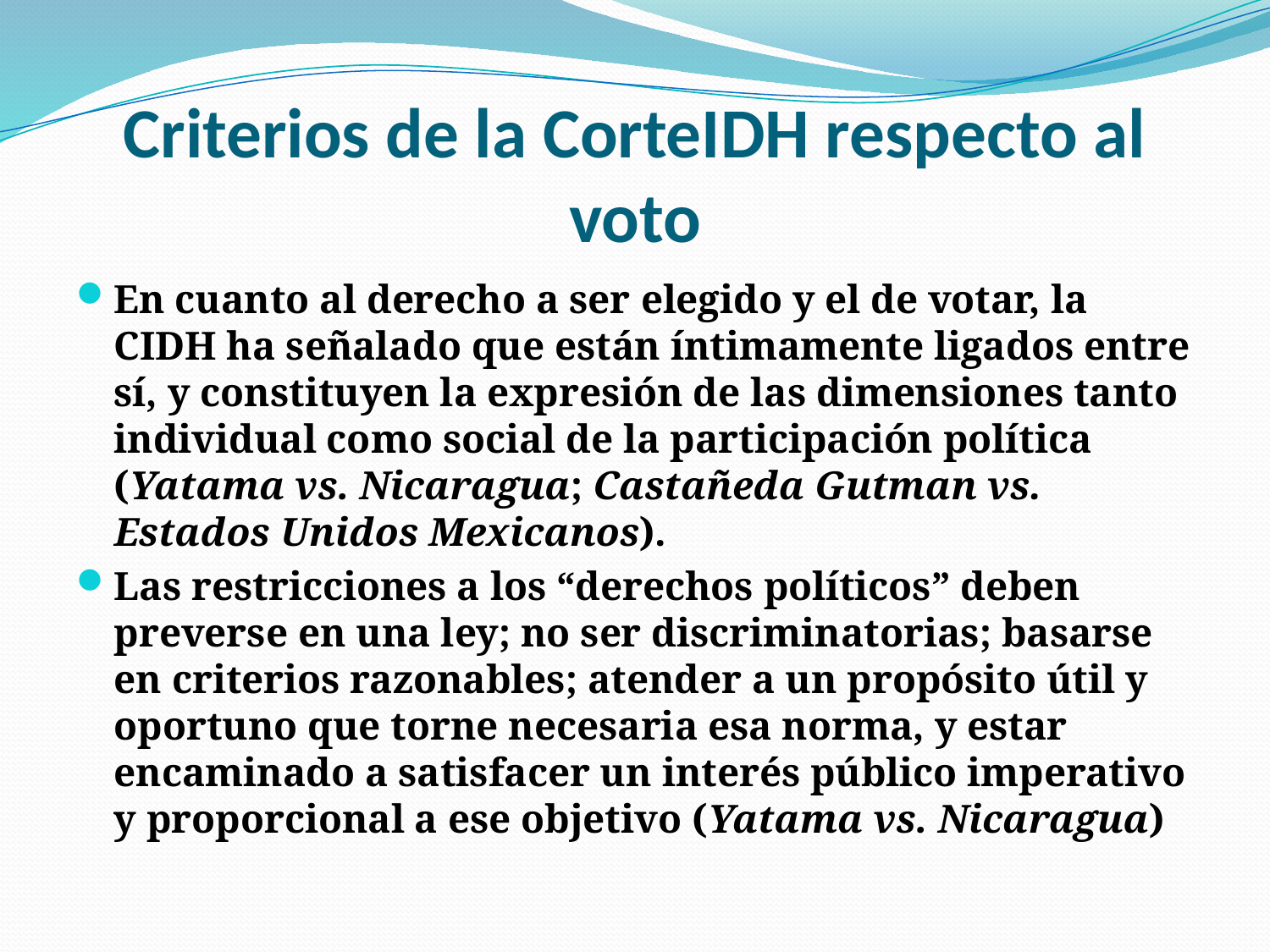

# Criterios de la CorteIDH respecto al voto
En cuanto al derecho a ser elegido y el de votar, la CIDH ha señalado que están íntimamente ligados entre sí, y constituyen la expresión de las dimensiones tanto individual como social de la participación política (Yatama vs. Nicaragua; Castañeda Gutman vs. Estados Unidos Mexicanos).
Las restricciones a los “derechos políticos” deben preverse en una ley; no ser discriminatorias; basarse en criterios razonables; atender a un propósito útil y oportuno que torne necesaria esa norma, y estar encaminado a satisfacer un interés público imperativo y proporcional a ese objetivo (Yatama vs. Nicaragua)